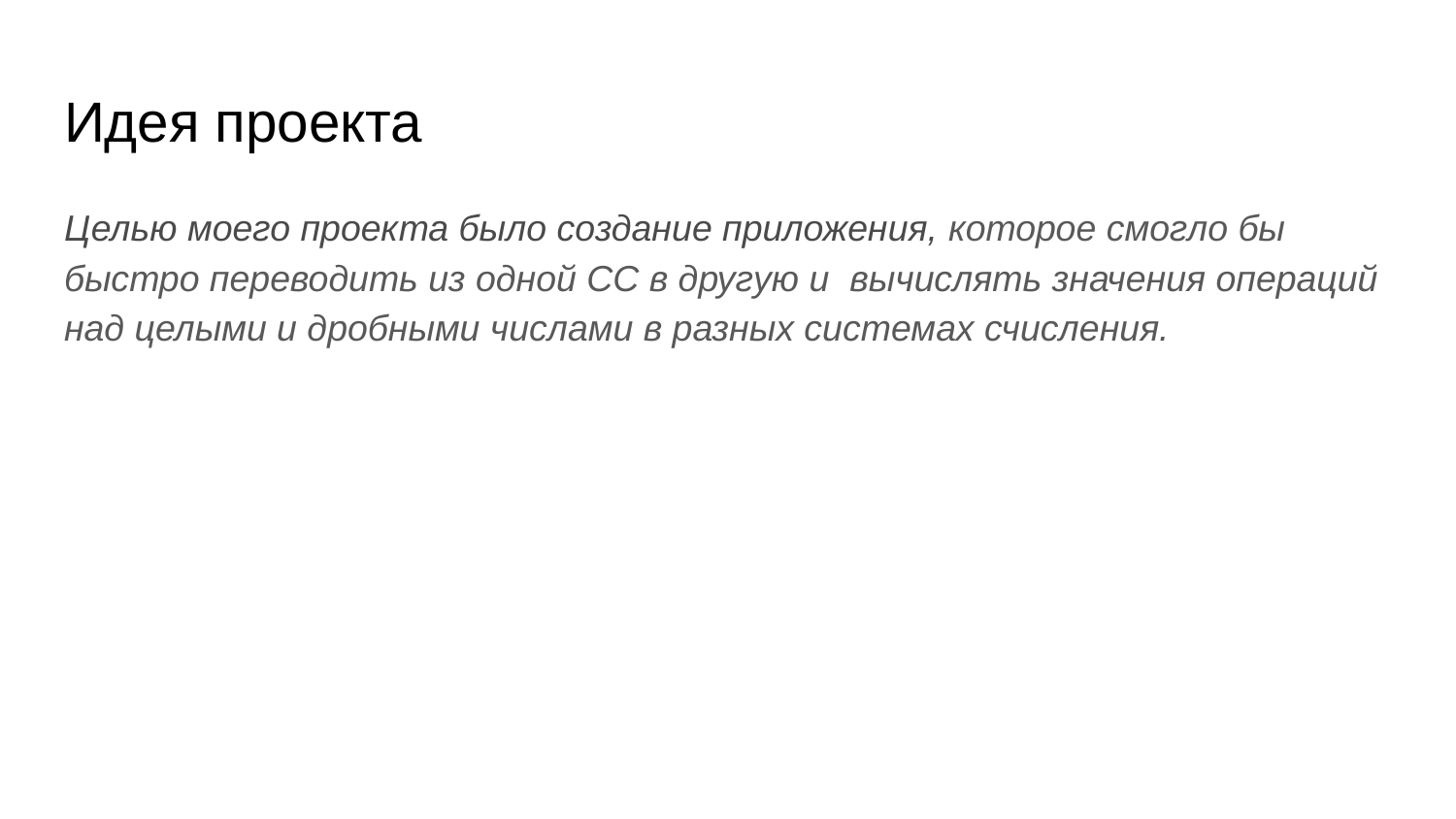

# Идея проекта
Целью моего проекта было создание приложения, которое смогло бы быстро переводить из одной СС в другую и  вычислять значения операций над целыми и дробными числами в разных системах счисления.